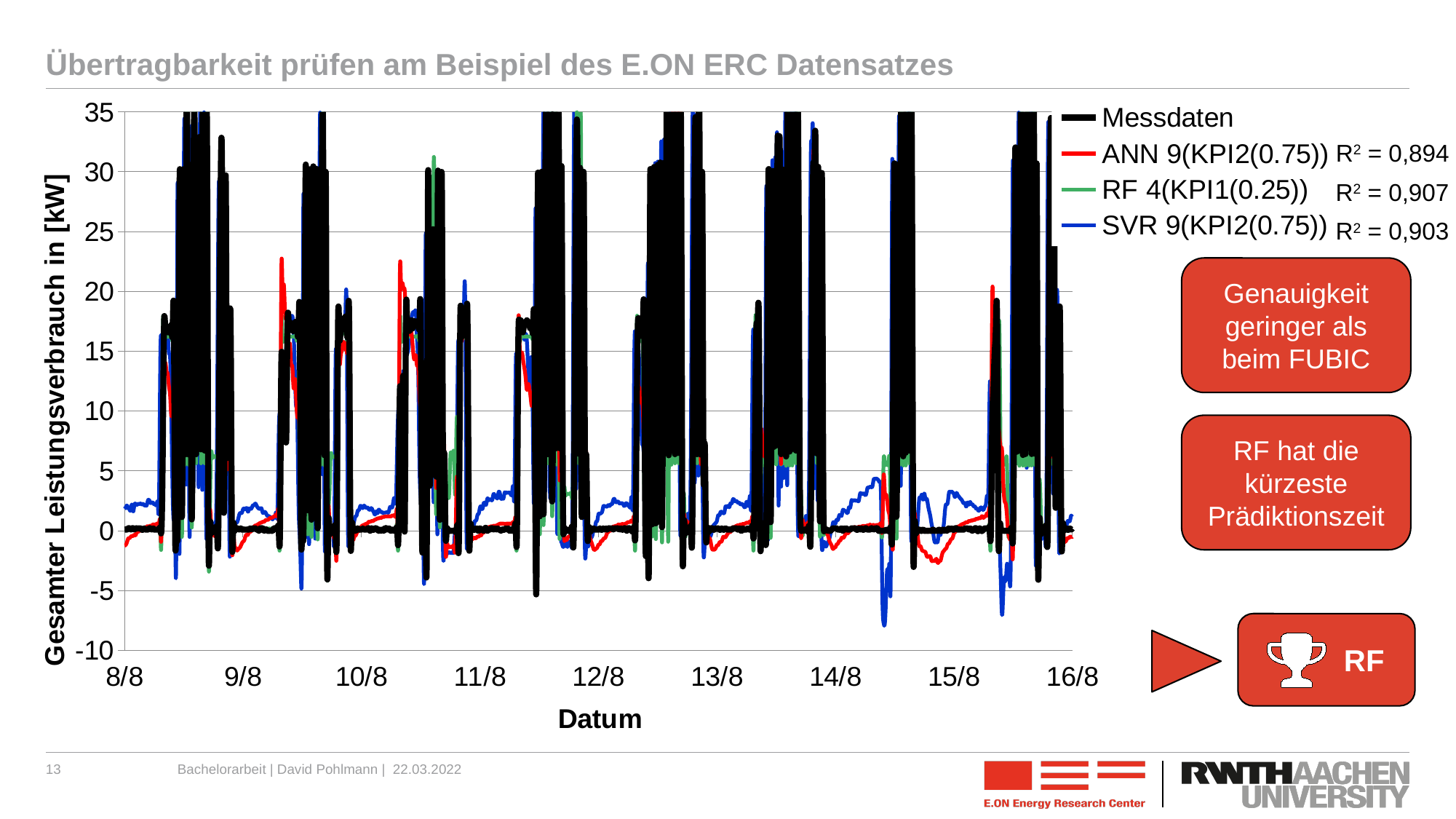

# Übertragbarkeit prüfen am Beispiel des E.ON ERC Datensatzes

### Chart

| Category | Messdaten | ANN 9(KPI2(0.75)) | RF 4(KPI1(0.25)) | SVR 9(KPI2(0.75)) |
|---|---|---|---|---|
 R2 = 0,894
R2 = 0,907
R2 = 0,903
Genauigkeit geringer als beim FUBIC
RF hat die kürzeste Prädiktionszeit
         RF